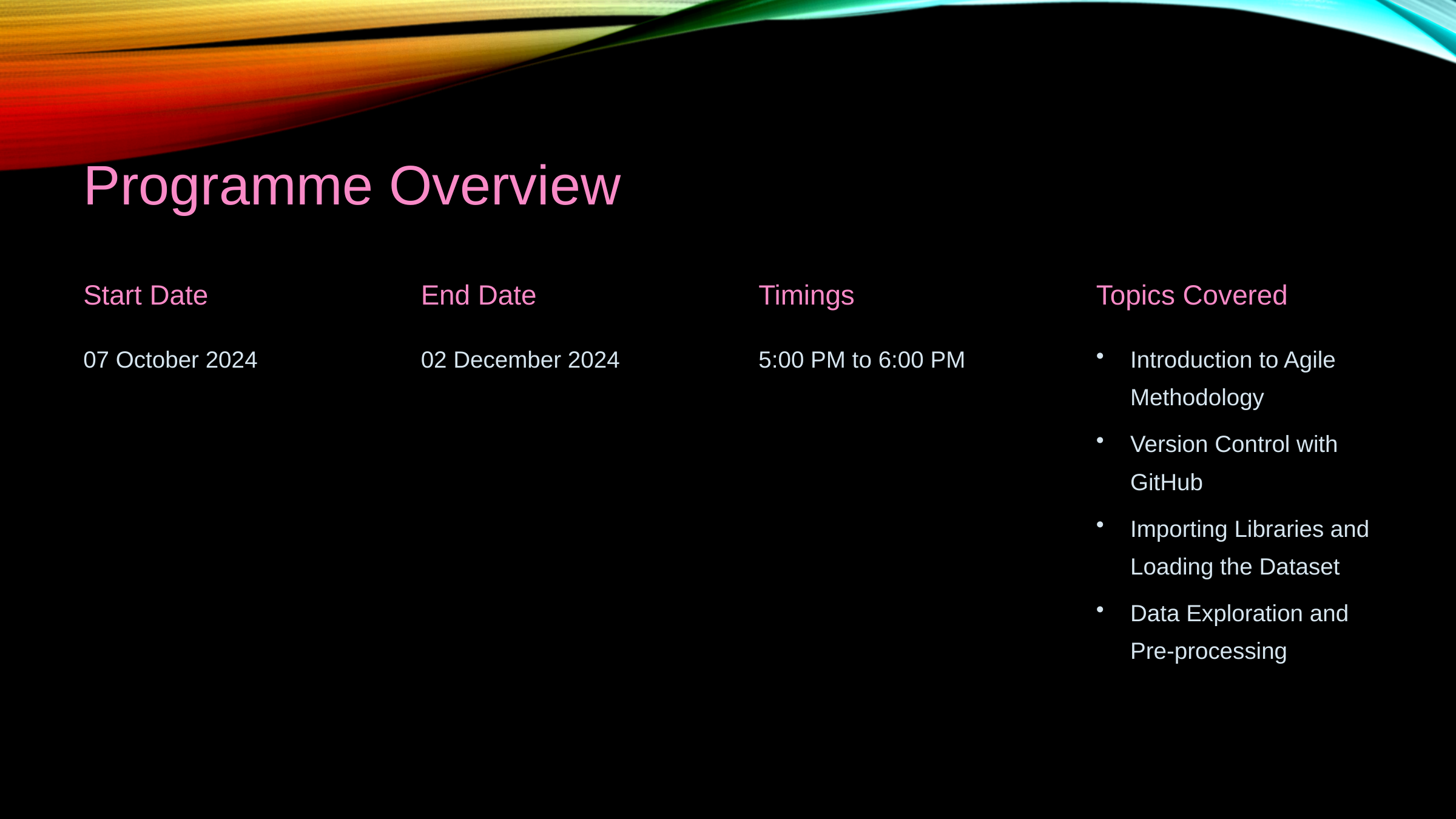

Programme Overview
Start Date
End Date
Timings
Topics Covered
07 October 2024
02 December 2024
5:00 PM to 6:00 PM
Introduction to Agile Methodology
Version Control with GitHub
Importing Libraries and Loading the Dataset
Data Exploration and Pre-processing